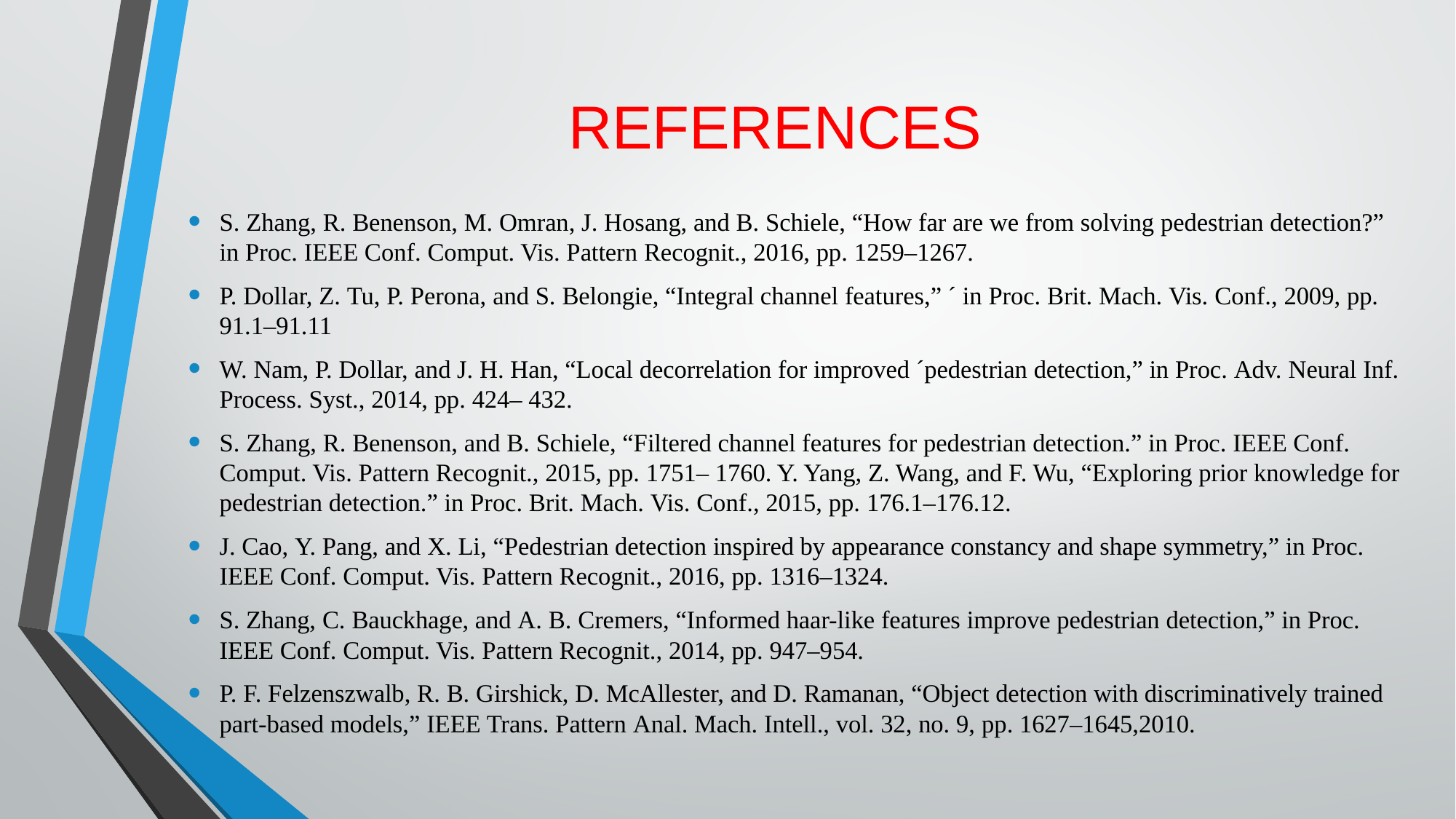

# REFERENCES
S. Zhang, R. Benenson, M. Omran, J. Hosang, and B. Schiele, “How far are we from solving pedestrian detection?” in Proc. IEEE Conf. Comput. Vis. Pattern Recognit., 2016, pp. 1259–1267.
P. Dollar, Z. Tu, P. Perona, and S. Belongie, “Integral channel features,” ´ in Proc. Brit. Mach. Vis. Conf., 2009, pp. 91.1–91.11
W. Nam, P. Dollar, and J. H. Han, “Local decorrelation for improved ´pedestrian detection,” in Proc. Adv. Neural Inf. Process. Syst., 2014, pp. 424– 432.
S. Zhang, R. Benenson, and B. Schiele, “Filtered channel features for pedestrian detection.” in Proc. IEEE Conf. Comput. Vis. Pattern Recognit., 2015, pp. 1751– 1760. Y. Yang, Z. Wang, and F. Wu, “Exploring prior knowledge for pedestrian detection.” in Proc. Brit. Mach. Vis. Conf., 2015, pp. 176.1–176.12.
J. Cao, Y. Pang, and X. Li, “Pedestrian detection inspired by appearance constancy and shape symmetry,” in Proc. IEEE Conf. Comput. Vis. Pattern Recognit., 2016, pp. 1316–1324.
S. Zhang, C. Bauckhage, and A. B. Cremers, “Informed haar-like features improve pedestrian detection,” in Proc. IEEE Conf. Comput. Vis. Pattern Recognit., 2014, pp. 947–954.
P. F. Felzenszwalb, R. B. Girshick, D. McAllester, and D. Ramanan, “Object detection with discriminatively trained part-based models,” IEEE Trans. Pattern Anal. Mach. Intell., vol. 32, no. 9, pp. 1627–1645,2010.